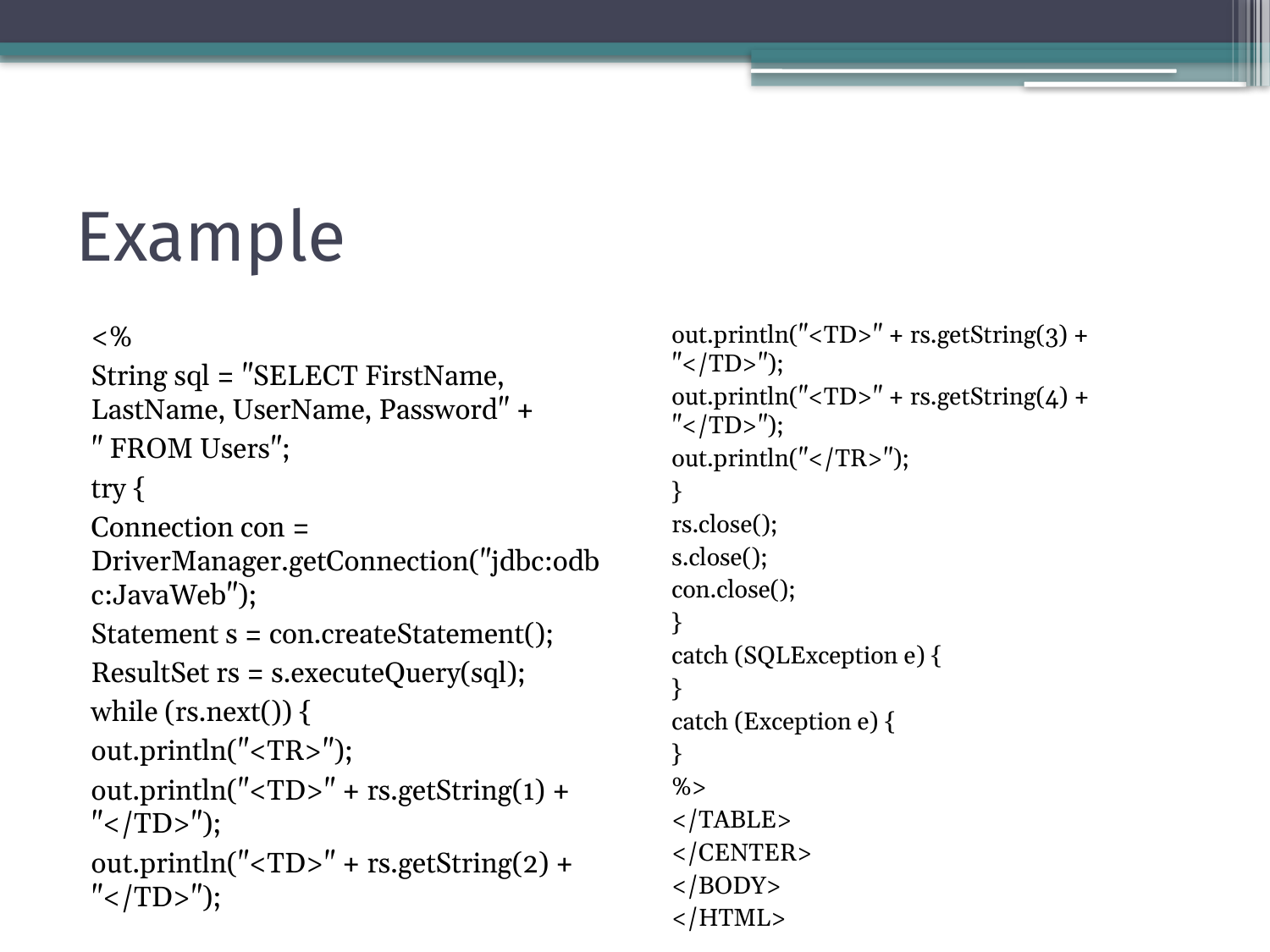

# Example
<%
String sql = "SELECT FirstName, LastName, UserName, Password" +
" FROM Users";
try {
Connection con = DriverManager.getConnection("jdbc:odbc:JavaWeb");
Statement s = con.createStatement();
ResultSet rs = s.executeQuery(sql);
while (rs.next()) {
out.println("<TR>");
out.println("<TD>" + rs.getString(1) + "</TD>");
out.println("<TD>" + rs.getString(2) + "</TD>");
out.println("<TD>" + rs.getString(3) + "</TD>");
out.println("<TD>" + rs.getString(4) + "</TD>");
out.println("</TR>");
}
rs.close();
s.close();
con.close();
}
catch (SQLException e) {
}
catch (Exception e) {
}
%>
</TABLE>
</CENTER>
</BODY>
</HTML>